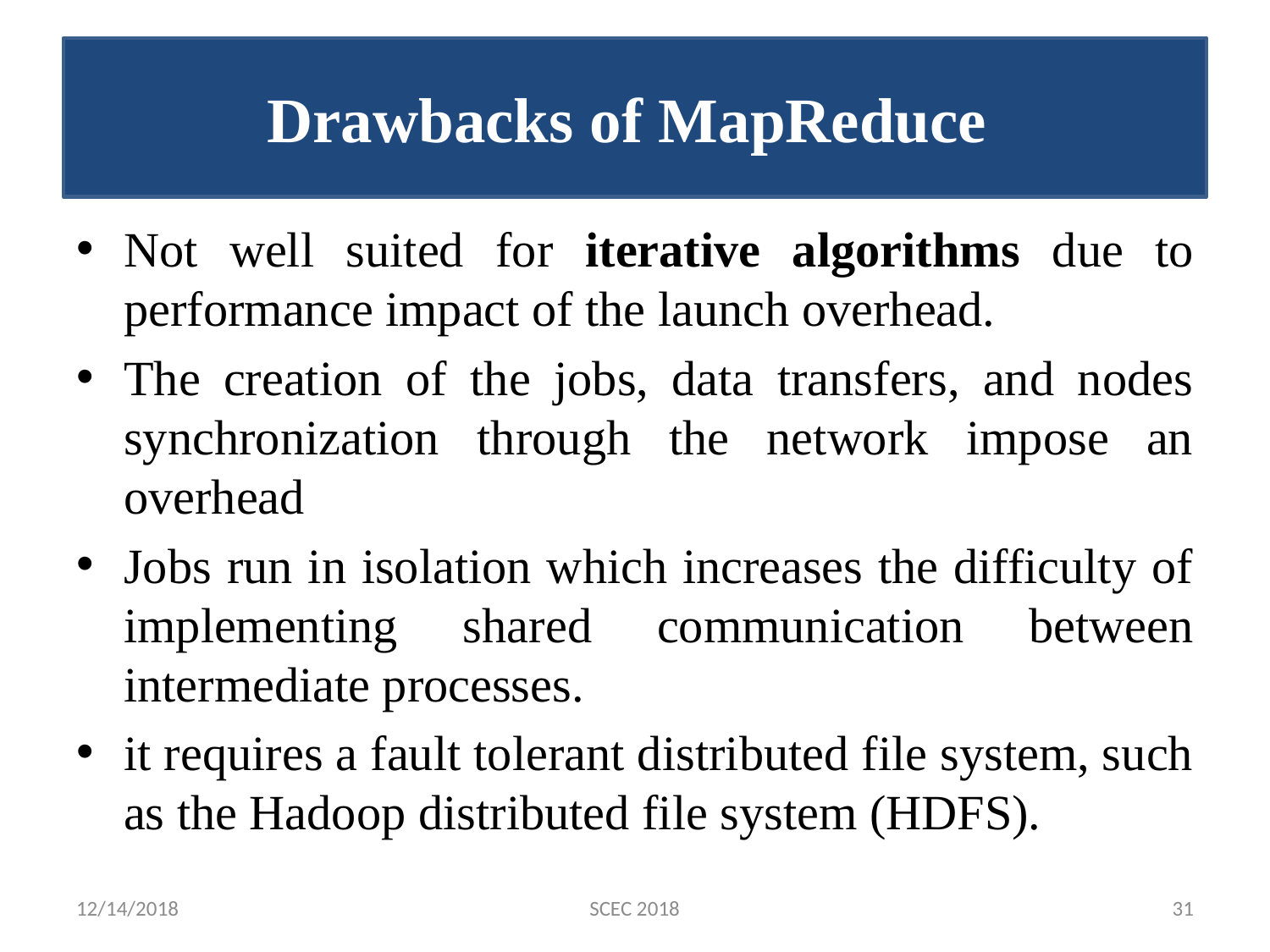

# Drawbacks of MapReduce
Not well suited for iterative algorithms due to performance impact of the launch overhead.
The creation of the jobs, data transfers, and nodes synchronization through the network impose an overhead
Jobs run in isolation which increases the difficulty of implementing shared communication between intermediate processes.
it requires a fault tolerant distributed file system, such as the Hadoop distributed file system (HDFS).

12/14/2018
SCEC 2018
31